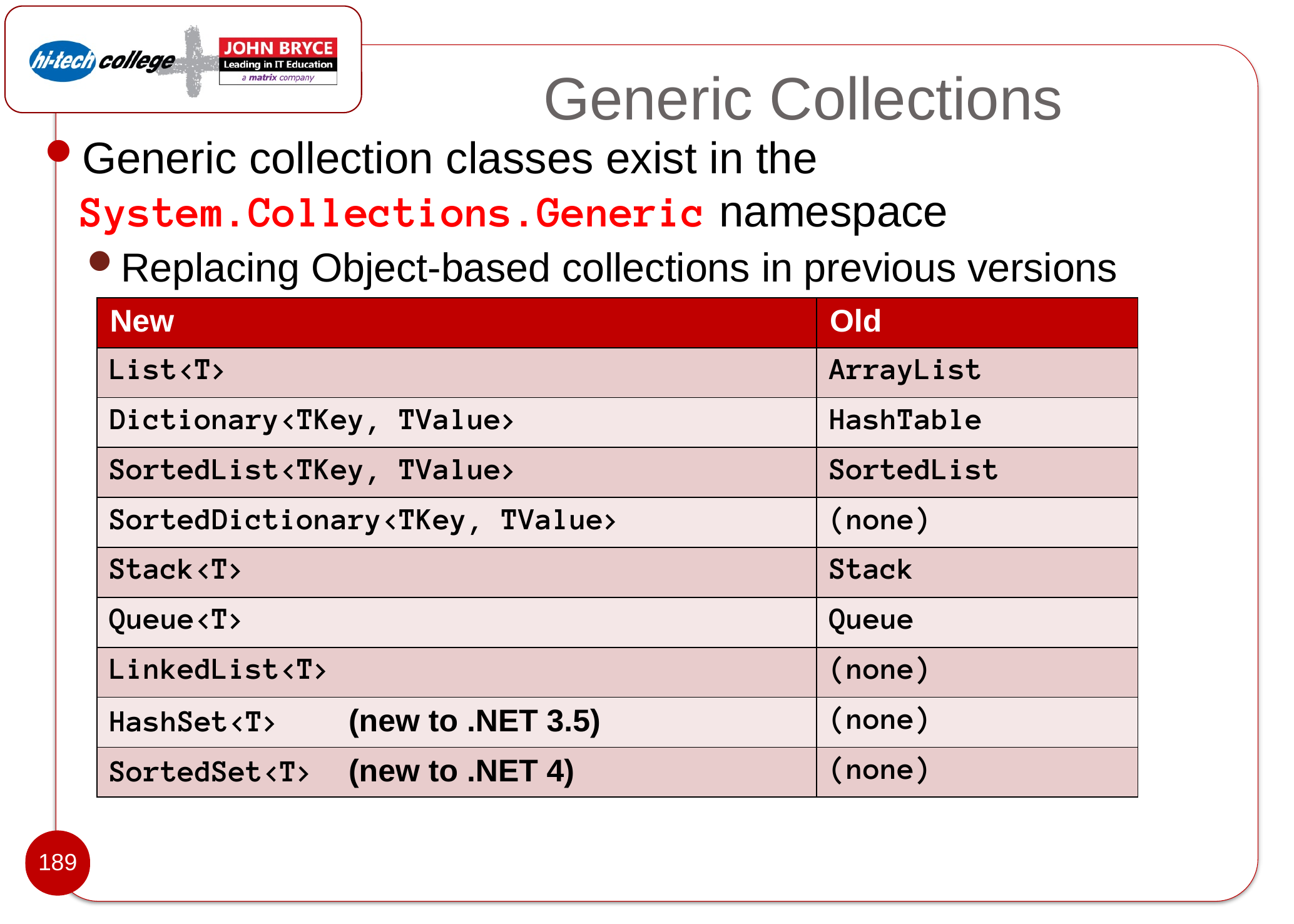

# Generic Collections
Generic collection classes exist in the System.Collections.Generic namespace
Replacing Object-based collections in previous versions
| New | Old |
| --- | --- |
| List<T> | ArrayList |
| Dictionary<TKey, TValue> | HashTable |
| SortedList<TKey, TValue> | SortedList |
| SortedDictionary<TKey, TValue> | (none) |
| Stack<T> | Stack |
| Queue<T> | Queue |
| LinkedList<T> | (none) |
| HashSet<T> (new to .NET 3.5) | (none) |
| SortedSet<T> (new to .NET 4) | (none) |
189